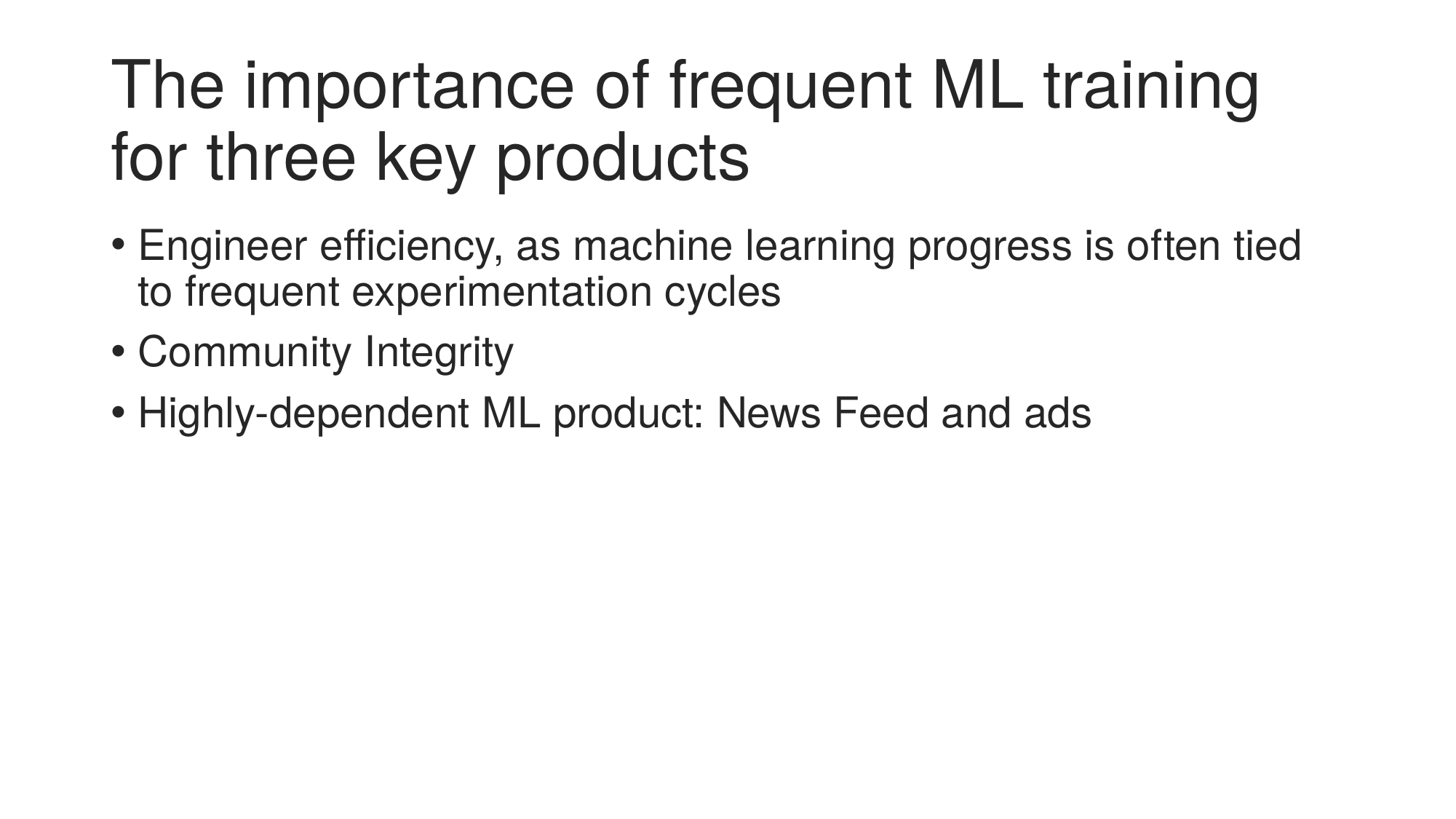

# The importance of frequent ML training for three key products
Engineer efficiency, as machine learning progress is often tied to frequent experimentation cycles
Community Integrity
Highly-dependent ML product: News Feed and ads